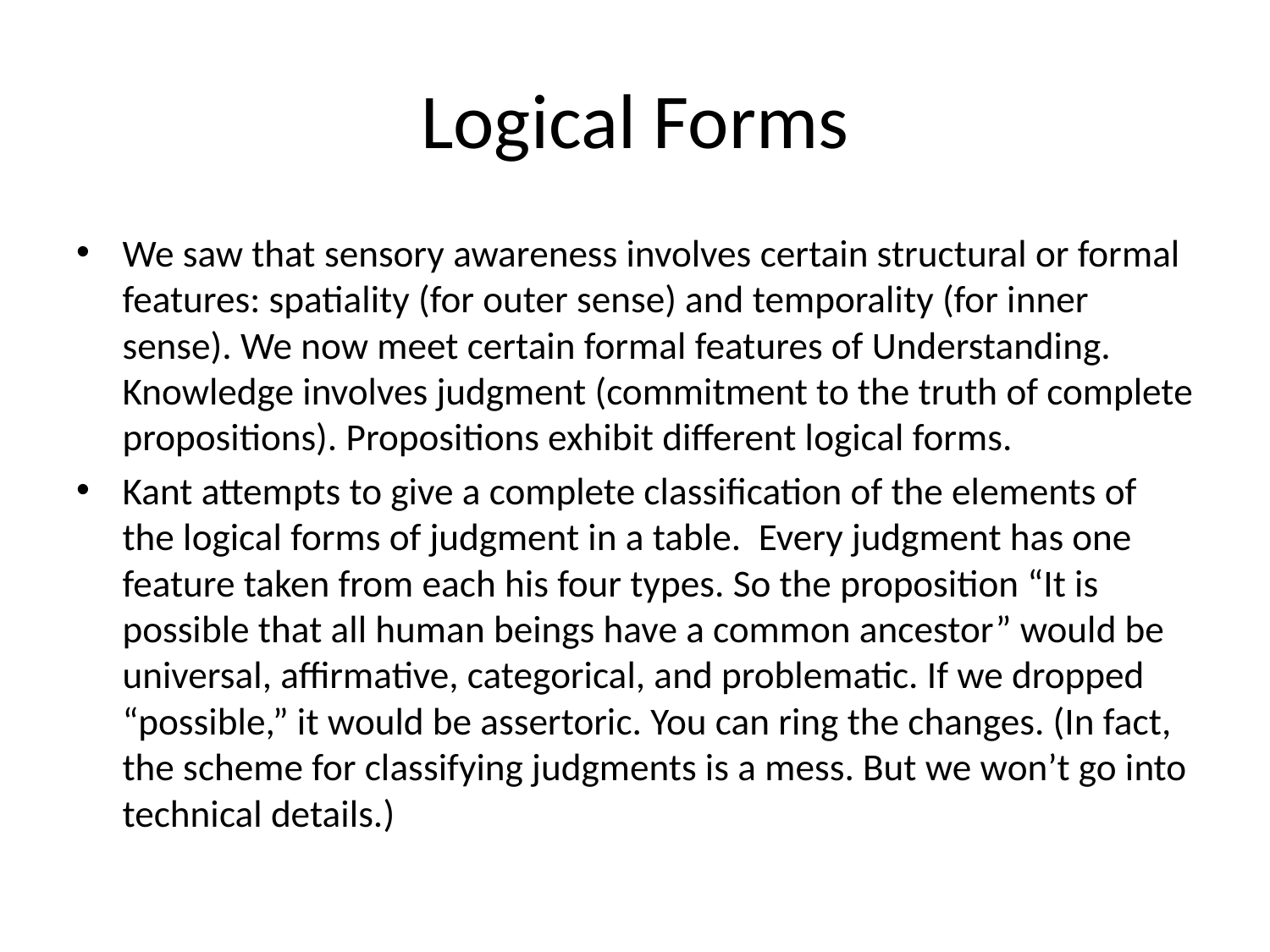

# Logical Forms
We saw that sensory awareness involves certain structural or formal features: spatiality (for outer sense) and temporality (for inner sense). We now meet certain formal features of Understanding. Knowledge involves judgment (commitment to the truth of complete propositions). Propositions exhibit different logical forms.
Kant attempts to give a complete classification of the elements of the logical forms of judgment in a table.  Every judgment has one feature taken from each his four types. So the proposition “It is possible that all human beings have a common ancestor” would be universal, affirmative, categorical, and problematic. If we dropped “possible,” it would be assertoric. You can ring the changes. (In fact, the scheme for classifying judgments is a mess. But we won’t go into technical details.)